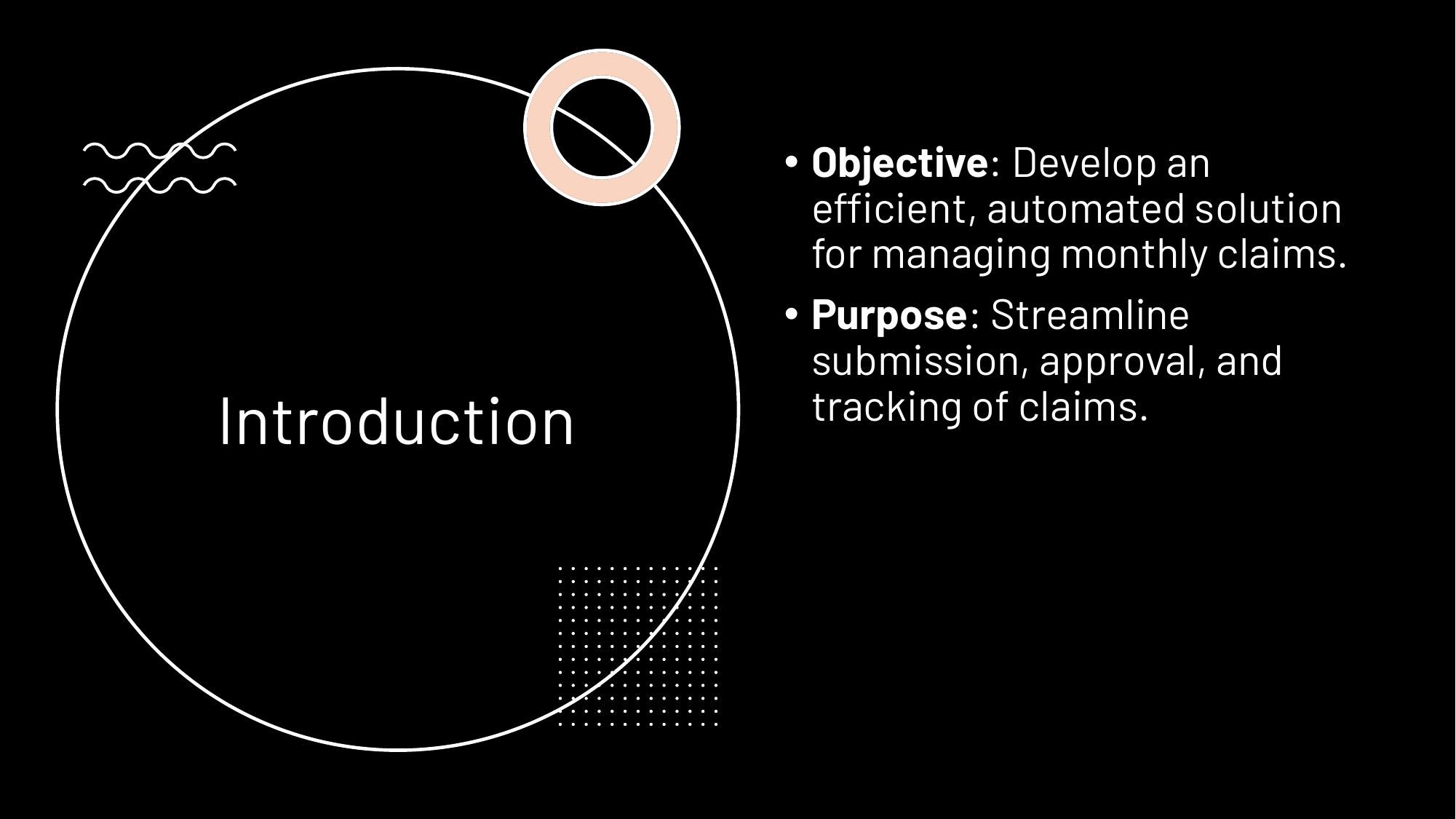

Objective: Develop an efficient, automated solution for managing monthly claims.
Purpose: Streamline submission, approval, and tracking of claims.

# Introduction